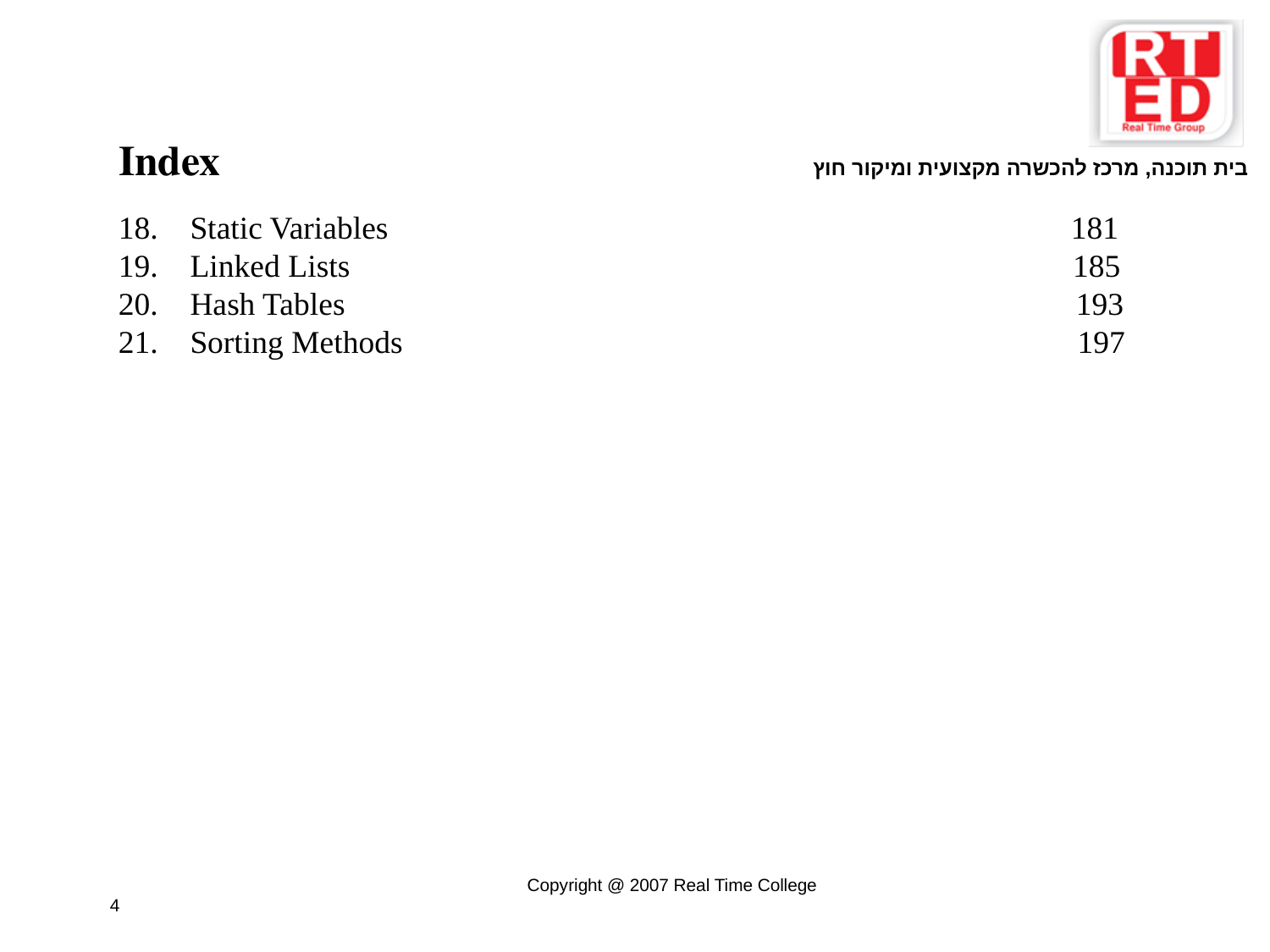

Index
    Static Variables                                                                                     181
    Linked Lists                                                                                          185
    Hash Tables                                                                                           193
    Sorting Methods                                                                                    197

Copyright @ 2007 Real Time College
4